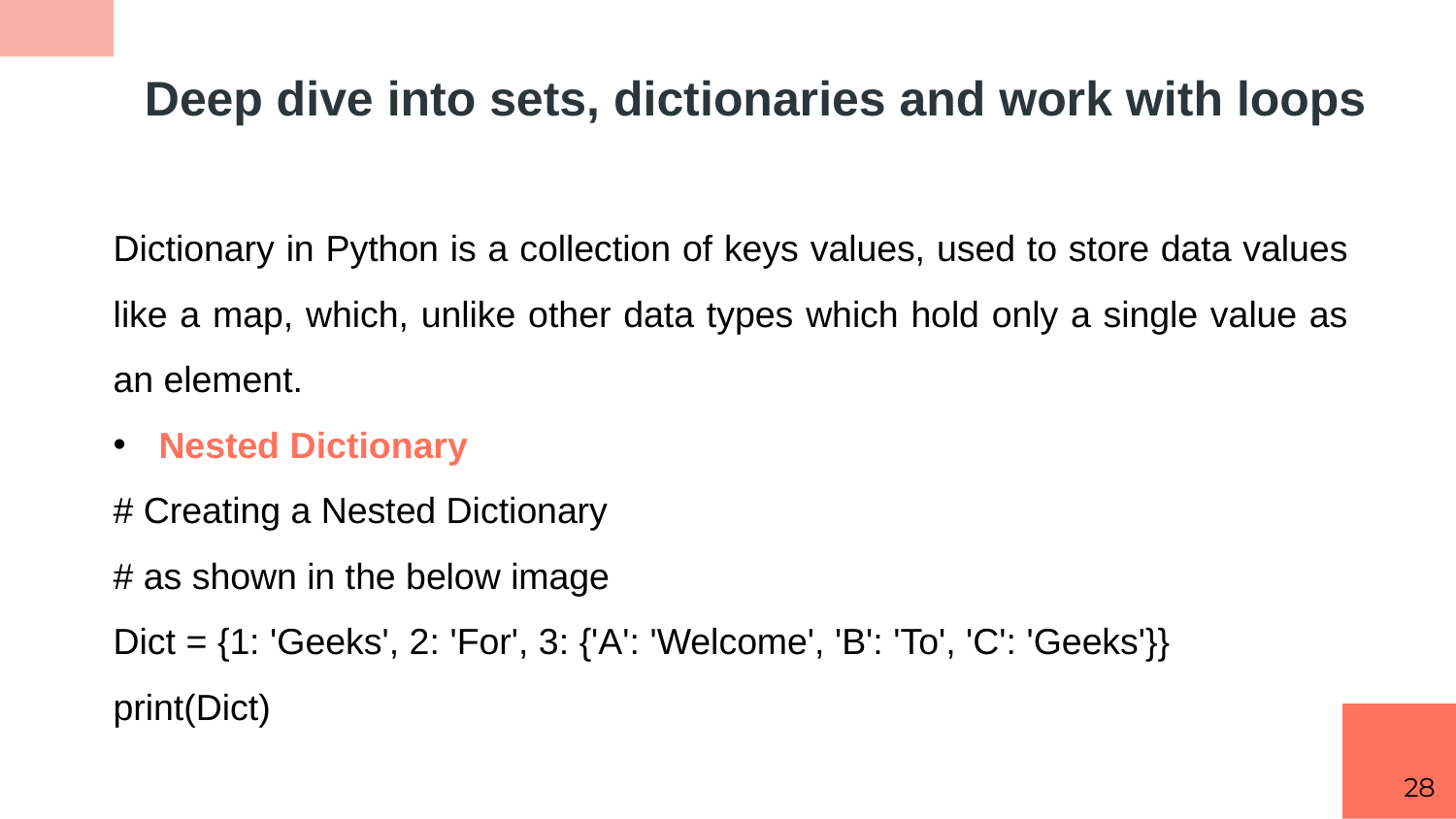

Deep dive into sets, dictionaries and work with loops
Dictionary in Python is a collection of keys values, used to store data values like a map, which, unlike other data types which hold only a single value as an element.
Nested Dictionary
# Creating a Nested Dictionary
# as shown in the below image
Dict = {1: 'Geeks', 2: 'For', 3: {'A': 'Welcome', 'B': 'To', 'C': 'Geeks'}}
print(Dict)
28